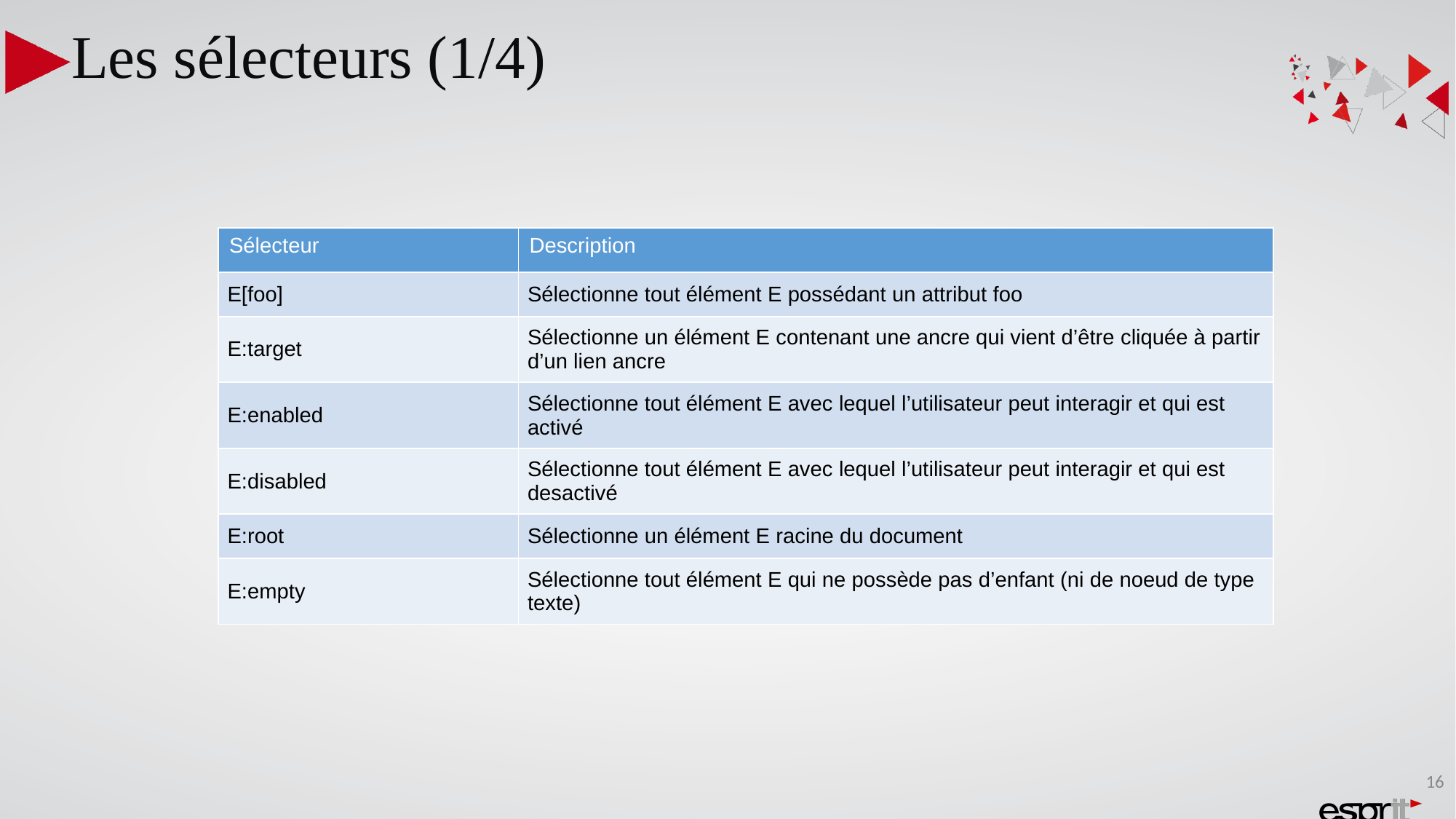

Les sélecteurs (1/4)

| Sélecteur | Description |
| --- | --- |
| E[foo] | Sélectionne tout élément E possédant un attribut foo |
| E:target | Sélectionne un élément E contenant une ancre qui vient d’être cliquée à partir d’un lien ancre |
| E:enabled | Sélectionne tout élément E avec lequel l’utilisateur peut interagir et qui est activé |
| E:disabled | Sélectionne tout élément E avec lequel l’utilisateur peut interagir et qui est desactivé |
| E:root | Sélectionne un élément E racine du document |
| E:empty | Sélectionne tout élément E qui ne possède pas d’enfant (ni de noeud de type texte) |
16